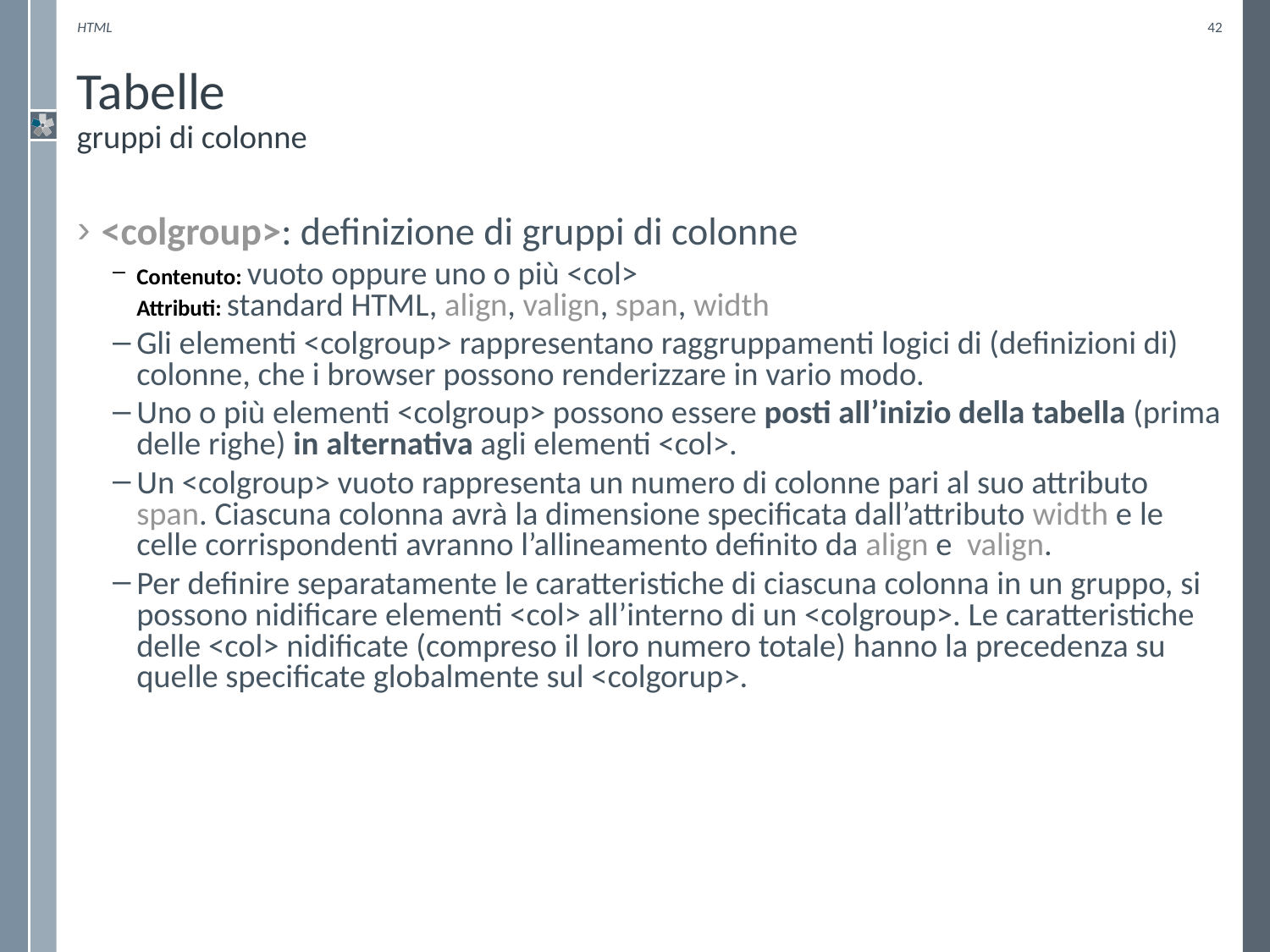

HTML
42
# Tabelle gruppi di colonne
<colgroup>: definizione di gruppi di colonne
Contenuto: vuoto oppure uno o più <col>
Attributi: standard HTML, align, valign, span, width
Gli elementi <colgroup> rappresentano raggruppamenti logici di (definizioni di) colonne, che i browser possono renderizzare in vario modo.
Uno o più elementi <colgroup> possono essere posti all’inizio della tabella (prima delle righe) in alternativa agli elementi <col>.
Un <colgroup> vuoto rappresenta un numero di colonne pari al suo attributo span. Ciascuna colonna avrà la dimensione specificata dall’attributo width e le celle corrispondenti avranno l’allineamento definito da align e  valign.
Per definire separatamente le caratteristiche di ciascuna colonna in un gruppo, si possono nidificare elementi <col> all’interno di un <colgroup>. Le caratteristiche delle <col> nidificate (compreso il loro numero totale) hanno la precedenza su quelle specificate globalmente sul <colgorup>.